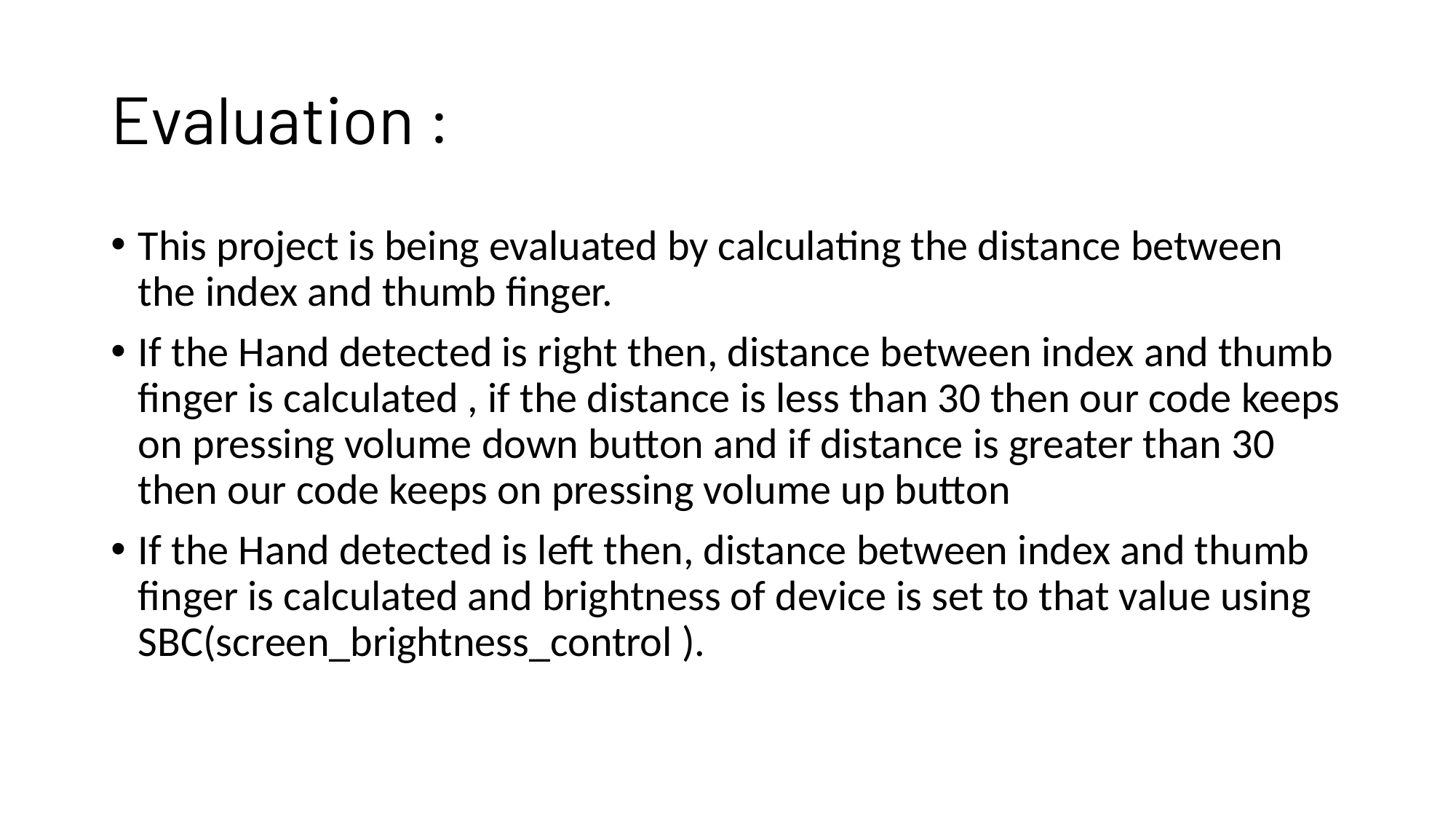

# Evaluation :
This project is being evaluated by calculating the distance between the index and thumb finger.
If the Hand detected is right then, distance between index and thumb finger is calculated , if the distance is less than 30 then our code keeps on pressing volume down button and if distance is greater than 30 then our code keeps on pressing volume up button
If the Hand detected is left then, distance between index and thumb finger is calculated and brightness of device is set to that value using SBC(screen_brightness_control ).